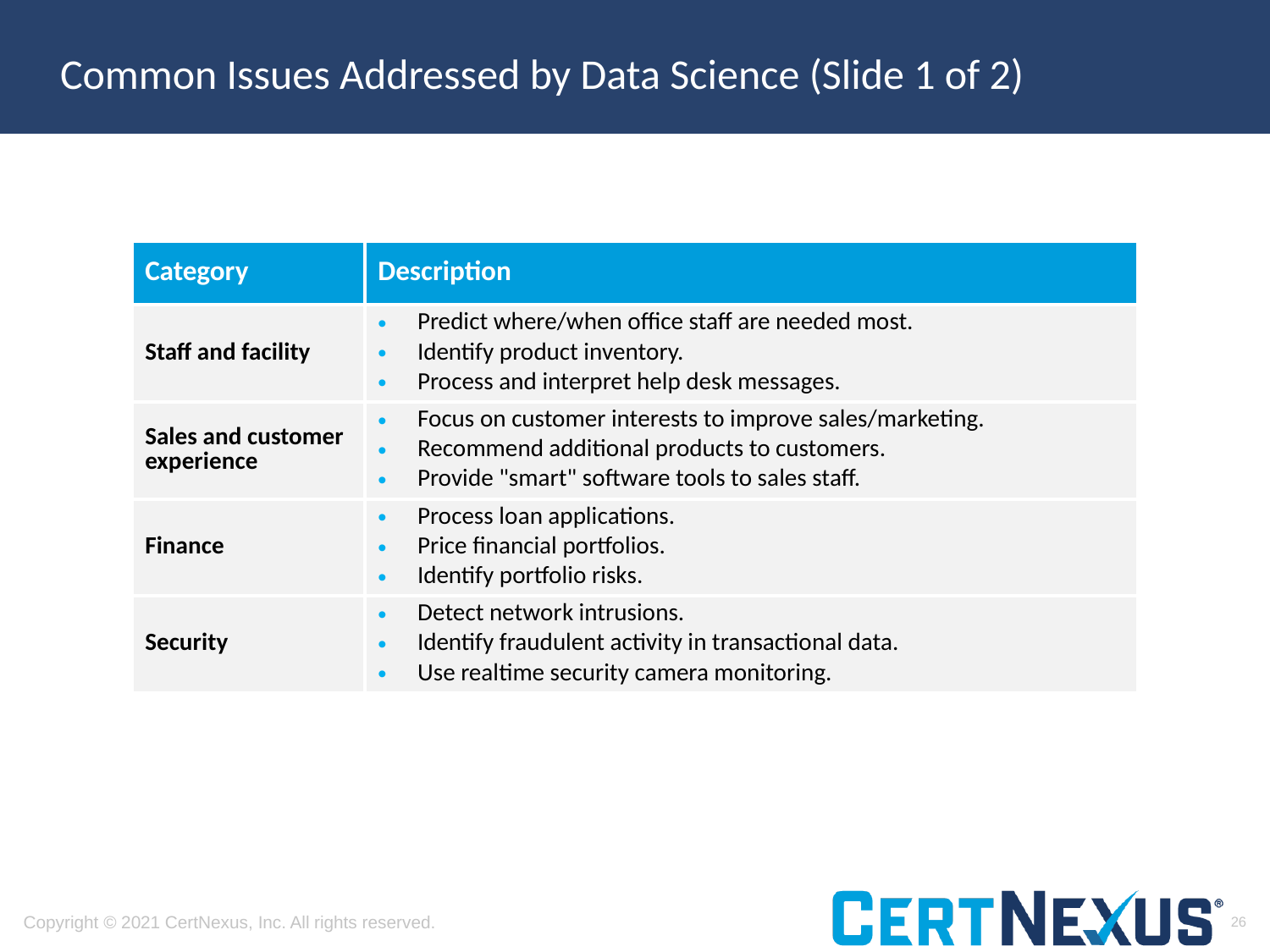

# Common Issues Addressed by Data Science (Slide 1 of 2)
| Category | Description |
| --- | --- |
| Staff and facility | Predict where/when office staff are needed most. Identify product inventory. Process and interpret help desk messages. |
| Sales and customer experience | Focus on customer interests to improve sales/marketing. Recommend additional products to customers. Provide "smart" software tools to sales staff. |
| Finance | Process loan applications. Price financial portfolios. Identify portfolio risks. |
| Security | Detect network intrusions. Identify fraudulent activity in transactional data. Use realtime security camera monitoring. |
26